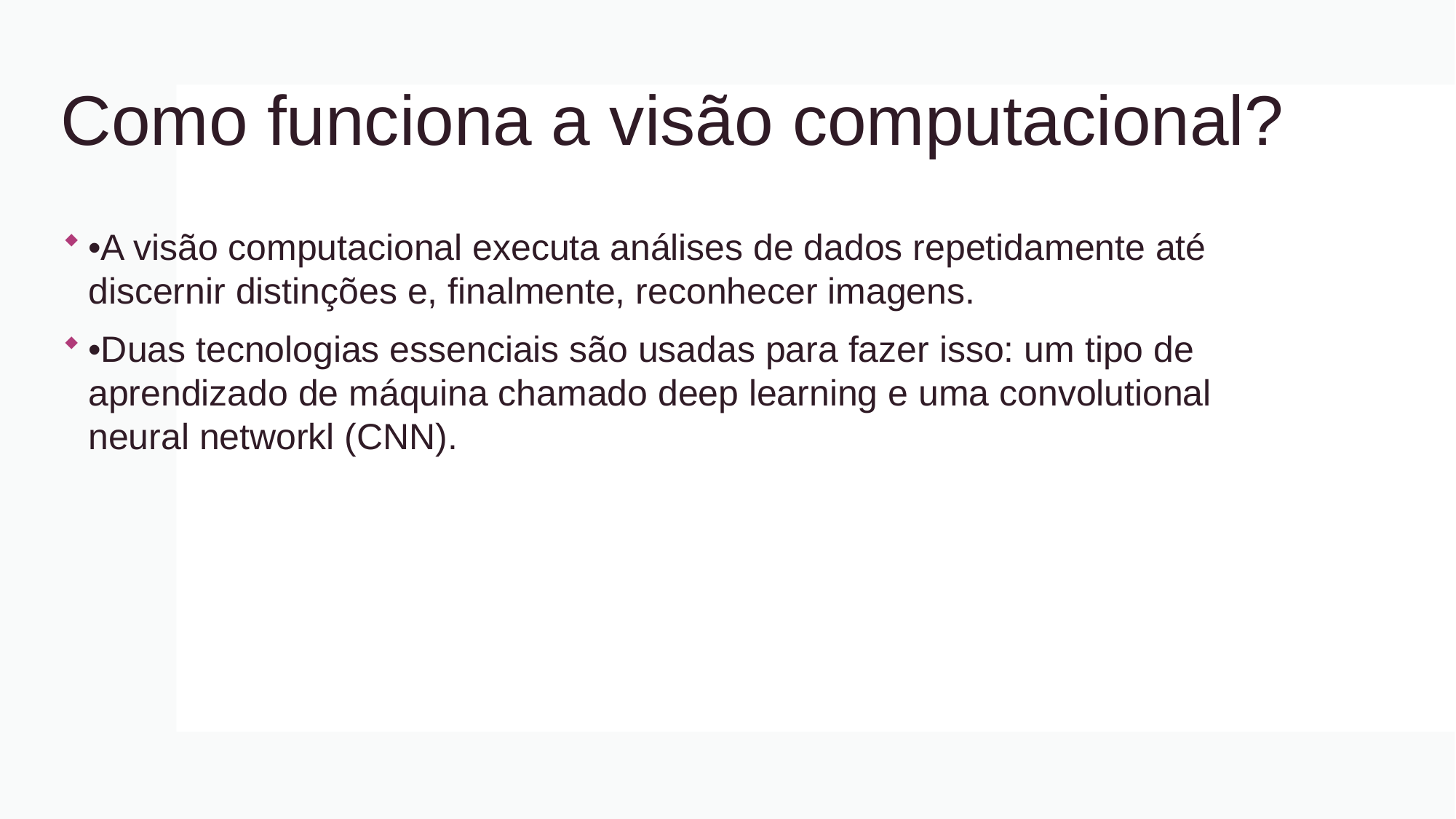

# Como funciona a visão computacional?
•A visão computacional executa análises de dados repetidamente até discernir distinções e, finalmente, reconhecer imagens.
•Duas tecnologias essenciais são usadas para fazer isso: um tipo de aprendizado de máquina chamado deep learning e uma convolutional neural networkl (CNN).